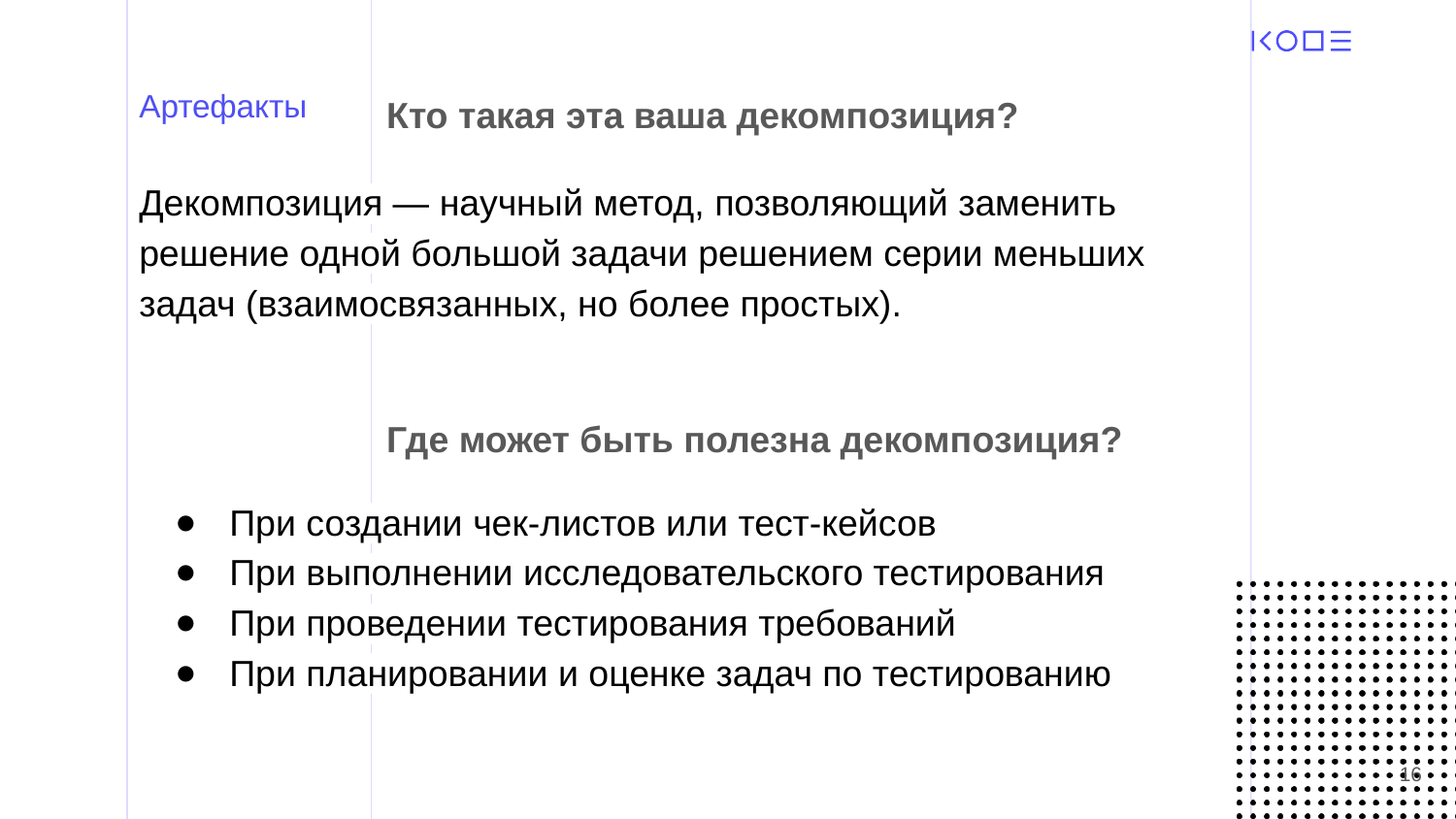

# Артефакты
Кто такая эта ваша декомпозиция?
Декомпозиция — научный метод, позволяющий заменить решение одной большой задачи решением серии меньших задач (взаимосвязанных, но более простых).
Где может быть полезна декомпозиция?
При создании чек-листов или тест-кейсов
При выполнении исследовательского тестирования
При проведении тестирования требований
При планировании и оценке задач по тестированию

16